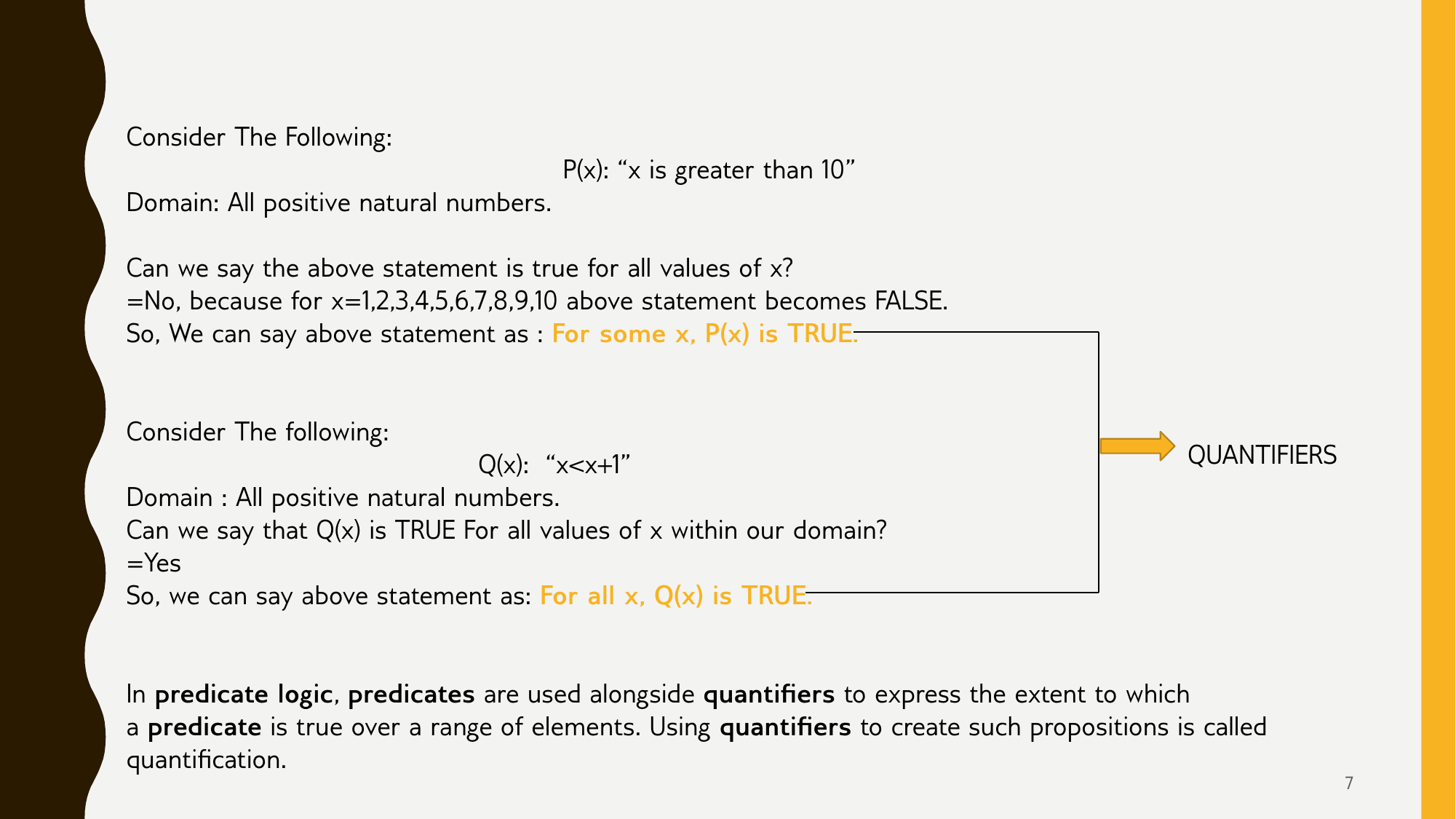

Consider The Following:
 				P(x): “x is greater than 10”
Domain: All positive natural numbers.

Can we say the above statement is true for all values of x?
=No, because for x=1,2,3,4,5,6,7,8,9,10 above statement becomes FALSE.
So, We can say above statement as : For some x, P(x) is TRUE.

Consider The following:
			   Q(x):  “x<x+1”
Domain : All positive natural numbers.
Can we say that Q(x) is TRUE For all values of x within our domain?
=Yes
So, we can say above statement as: For all x, Q(x) is TRUE.

In predicate logic, predicates are used alongside quantifiers to express the extent to which a predicate is true over a range of elements. Using quantifiers to create such propositions is called quantification.

QUANTIFIERS
7